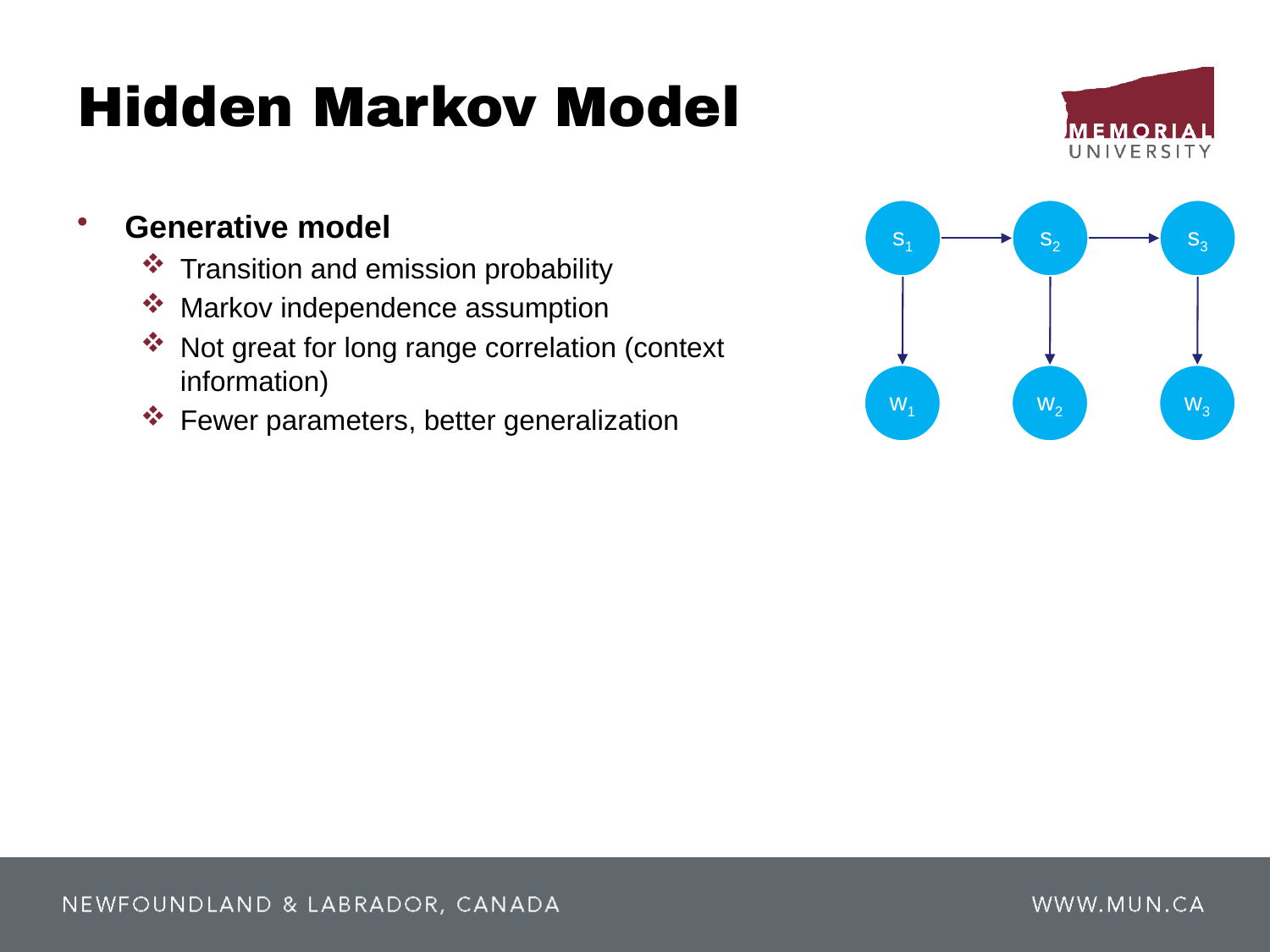

# Hidden Markov Model
s1
s2
s3
w1
w2
w3
Generative model
Transition and emission probability
Markov independence assumption
Not great for long range correlation (context information)
Fewer parameters, better generalization